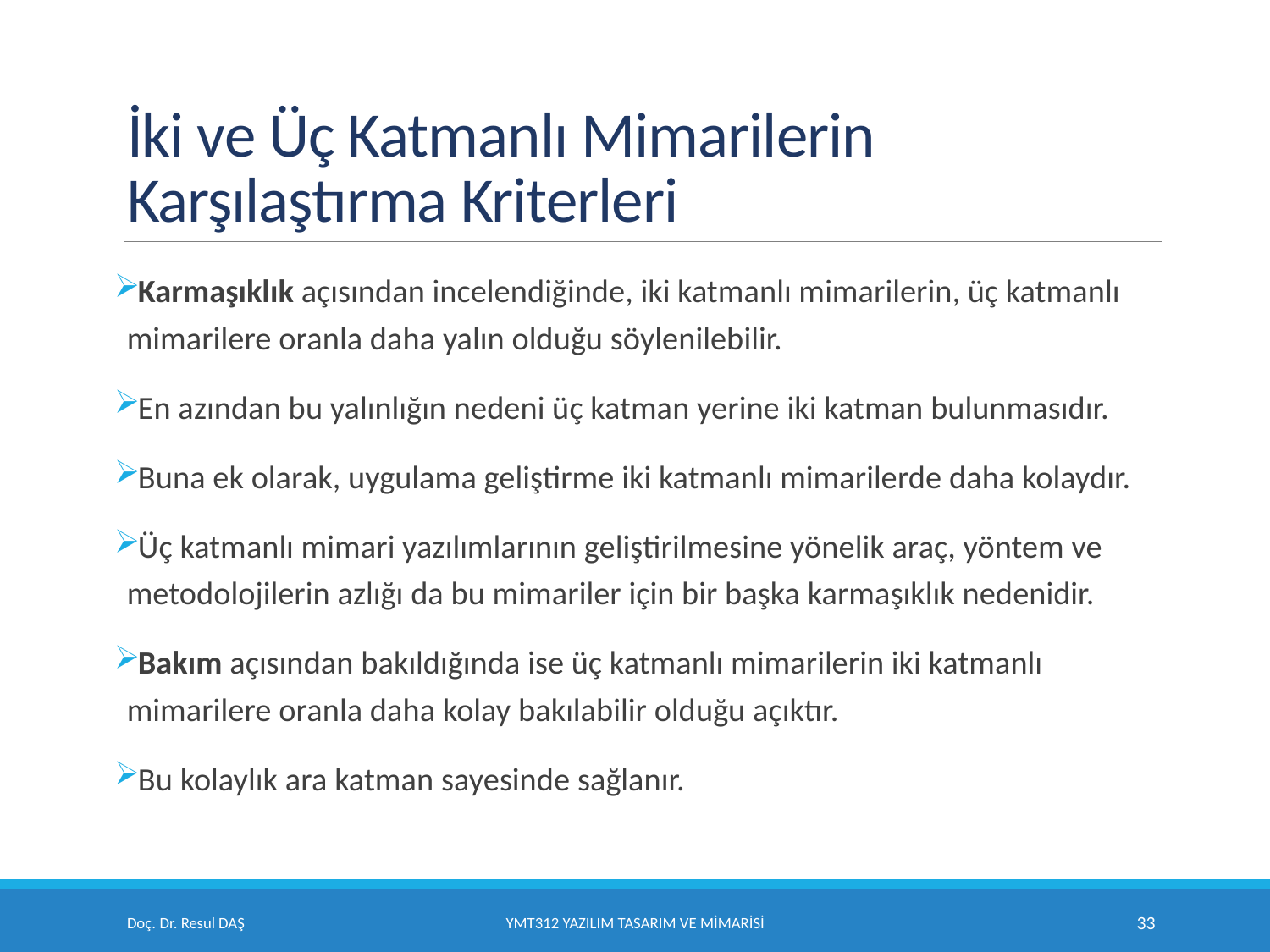

# İki ve Üç Katmanlı Mimarilerin Karşılaştırma Kriterleri
Karmaşıklık açısından incelendiğinde, iki katmanlı mimarilerin, üç katmanlı mimarilere oranla daha yalın olduğu söylenilebilir.
En azından bu yalınlığın nedeni üç katman yerine iki katman bulunmasıdır.
Buna ek olarak, uygulama geliştirme iki katmanlı mimarilerde daha kolaydır.
Üç katmanlı mimari yazılımlarının geliştirilmesine yönelik araç, yöntem ve metodolojilerin azlığı da bu mimariler için bir başka karmaşıklık nedenidir.
Bakım açısından bakıldığında ise üç katmanlı mimarilerin iki katmanlı mimarilere oranla daha kolay bakılabilir olduğu açıktır.
Bu kolaylık ara katman sayesinde sağlanır.
Doç. Dr. Resul DAŞ
YMT312 Yazılım Tasarım ve Mimarisi
33